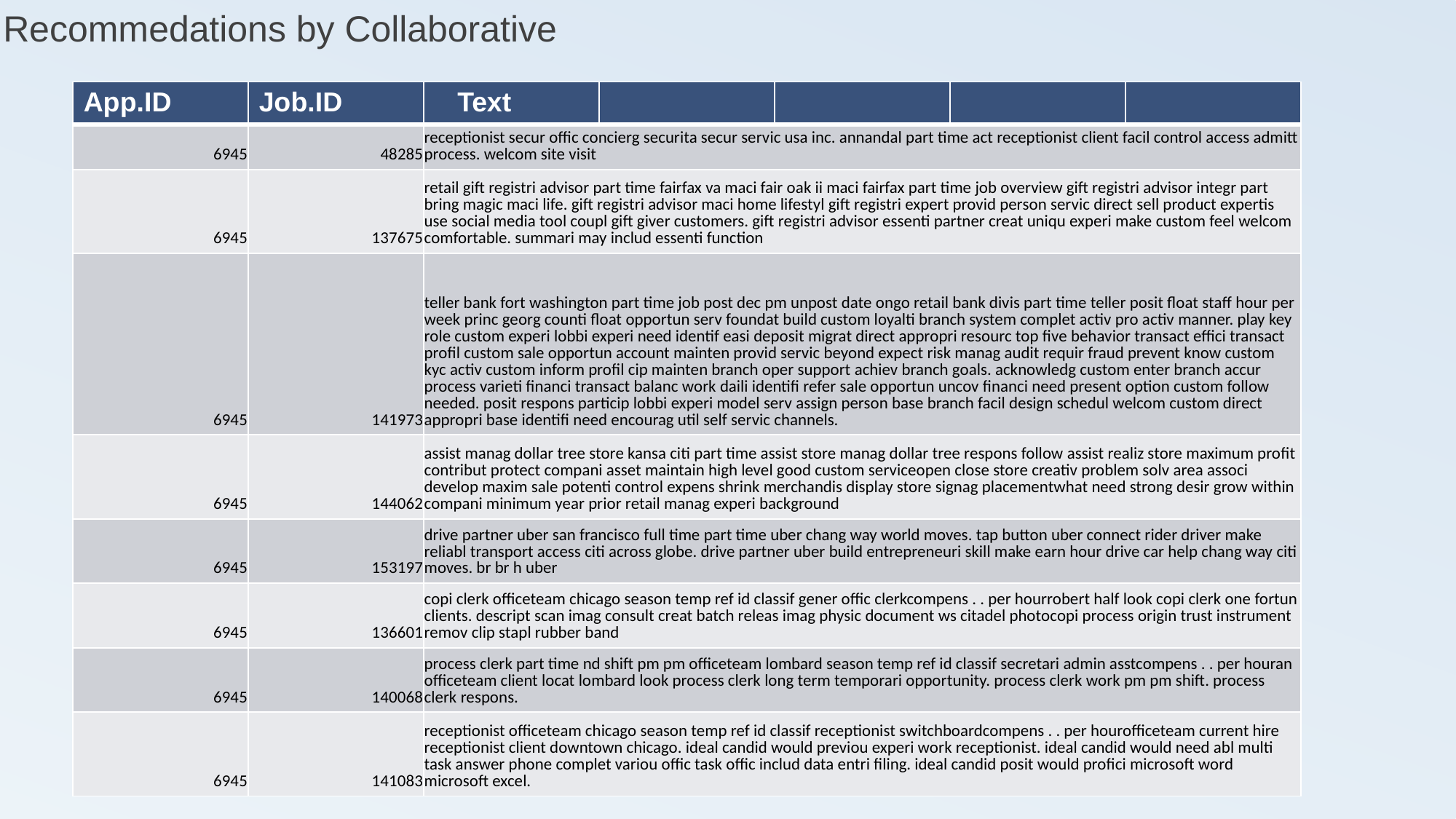

Recommedations by Collaborative
| App.ID | Job.ID | Text |  |  |  |  |
| --- | --- | --- | --- | --- | --- | --- |
| 6945 | 48285 | receptionist secur offic concierg securita secur servic usa inc. annandal part time act receptionist client facil control access admitt process. welcom site visit |  |  |  |  |
| 6945 | 137675 | retail gift registri advisor part time fairfax va maci fair oak ii maci fairfax part time job overview gift registri advisor integr part bring magic maci life. gift registri advisor maci home lifestyl gift registri expert provid person servic direct sell product expertis use social media tool coupl gift giver customers. gift registri advisor essenti partner creat uniqu experi make custom feel welcom comfortable. summari may includ essenti function |  |  |  |  |
| 6945 | 141973 | teller bank fort washington part time job post dec pm unpost date ongo retail bank divis part time teller posit float staff hour per week princ georg counti float opportun serv foundat build custom loyalti branch system complet activ pro activ manner. play key role custom experi lobbi experi need identif easi deposit migrat direct appropri resourc top five behavior transact effici transact profil custom sale opportun account mainten provid servic beyond expect risk manag audit requir fraud prevent know custom kyc activ custom inform profil cip mainten branch oper support achiev branch goals. acknowledg custom enter branch accur process varieti financi transact balanc work daili identifi refer sale opportun uncov financi need present option custom follow needed. posit respons particip lobbi experi model serv assign person base branch facil design schedul welcom custom direct appropri base identifi need encourag util self servic channels. |  |  |  |  |
| 6945 | 144062 | assist manag dollar tree store kansa citi part time assist store manag dollar tree respons follow assist realiz store maximum profit contribut protect compani asset maintain high level good custom serviceopen close store creativ problem solv area associ develop maxim sale potenti control expens shrink merchandis display store signag placementwhat need strong desir grow within compani minimum year prior retail manag experi background |  |  |  |  |
| 6945 | 153197 | drive partner uber san francisco full time part time uber chang way world moves. tap button uber connect rider driver make reliabl transport access citi across globe. drive partner uber build entrepreneuri skill make earn hour drive car help chang way citi moves. br br h uber |  |  |  |  |
| 6945 | 136601 | copi clerk officeteam chicago season temp ref id classif gener offic clerkcompens . . per hourrobert half look copi clerk one fortun clients. descript scan imag consult creat batch releas imag physic document ws citadel photocopi process origin trust instrument remov clip stapl rubber band |  |  |  |  |
| 6945 | 140068 | process clerk part time nd shift pm pm officeteam lombard season temp ref id classif secretari admin asstcompens . . per houran officeteam client locat lombard look process clerk long term temporari opportunity. process clerk work pm pm shift. process clerk respons. |  |  |  |  |
| 6945 | 141083 | receptionist officeteam chicago season temp ref id classif receptionist switchboardcompens . . per hourofficeteam current hire receptionist client downtown chicago. ideal candid would previou experi work receptionist. ideal candid would need abl multi task answer phone complet variou offic task offic includ data entri filing. ideal candid posit would profici microsoft word microsoft excel. |  |  |  |  |